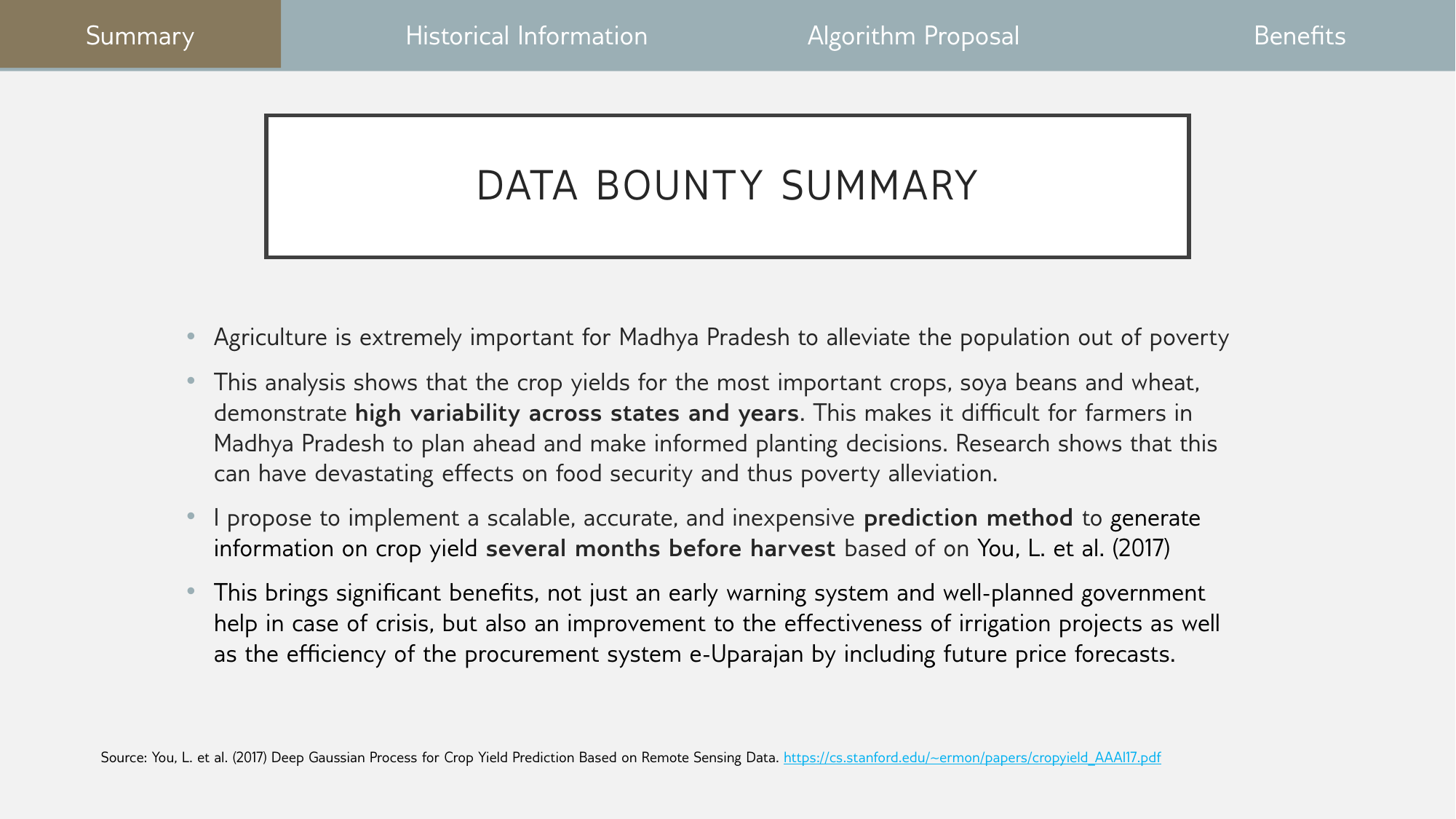

Summary
Algorithm Proposal
Benefits
Historical Information
# Data Bounty Summary
Agriculture is extremely important for Madhya Pradesh to alleviate the population out of poverty
This analysis shows that the crop yields for the most important crops, soya beans and wheat, demonstrate high variability across states and years. This makes it difficult for farmers in Madhya Pradesh to plan ahead and make informed planting decisions. Research shows that this can have devastating effects on food security and thus poverty alleviation.
I propose to implement a scalable, accurate, and inexpensive prediction method to generate information on crop yield several months before harvest based of on You, L. et al. (2017)
This brings significant benefits, not just an early warning system and well-planned government help in case of crisis, but also an improvement to the effectiveness of irrigation projects as well as the efficiency of the procurement system e-Uparajan by including future price forecasts.

Source: You, L. et al. (2017) Deep Gaussian Process for Crop Yield Prediction Based on Remote Sensing Data. https://cs.stanford.edu/~ermon/papers/cropyield_AAAI17.pdf